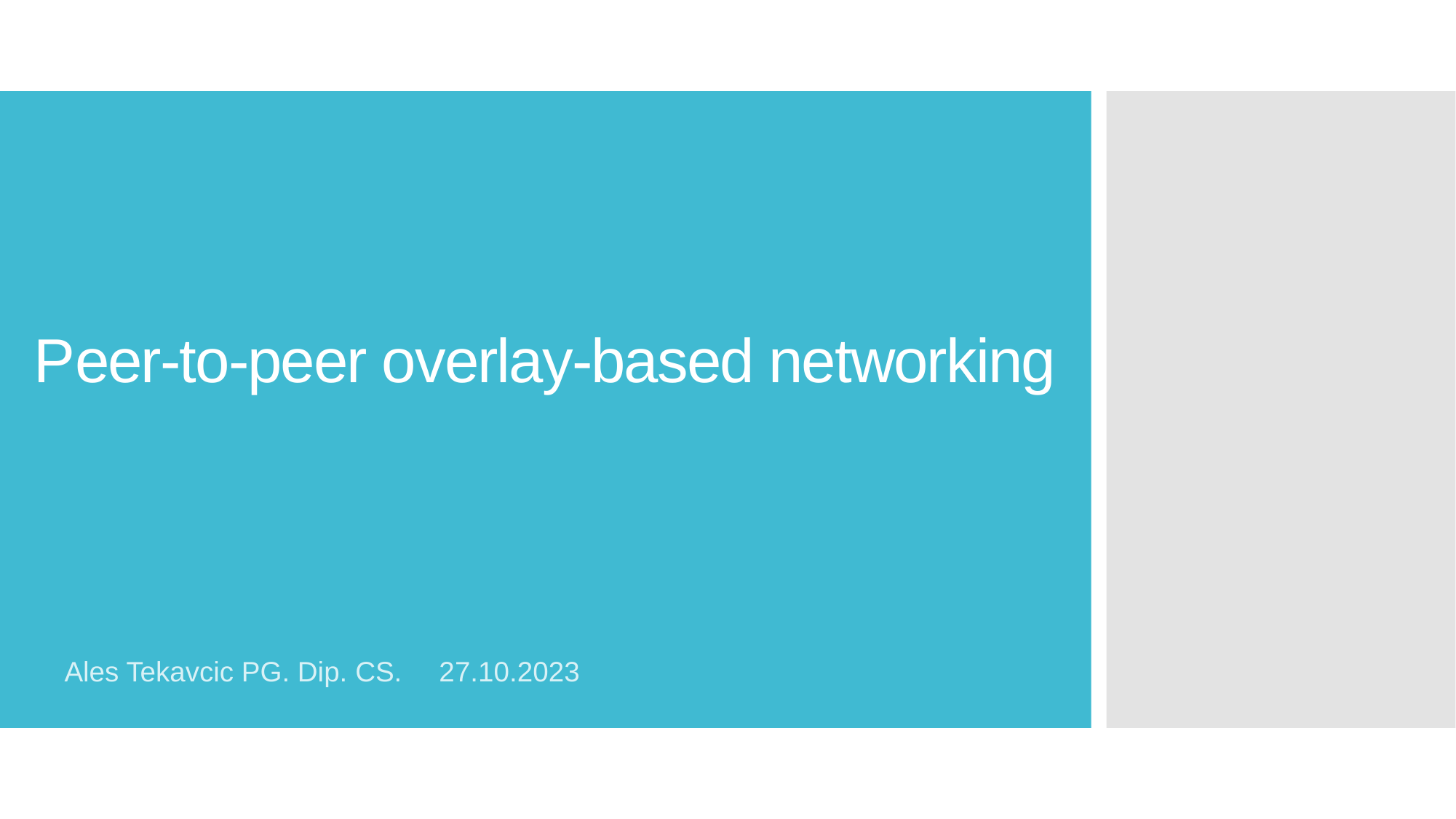

# Peer-to-peer overlay-based networking
Ales Tekavcic PG. Dip. CS.					 27.10.2023